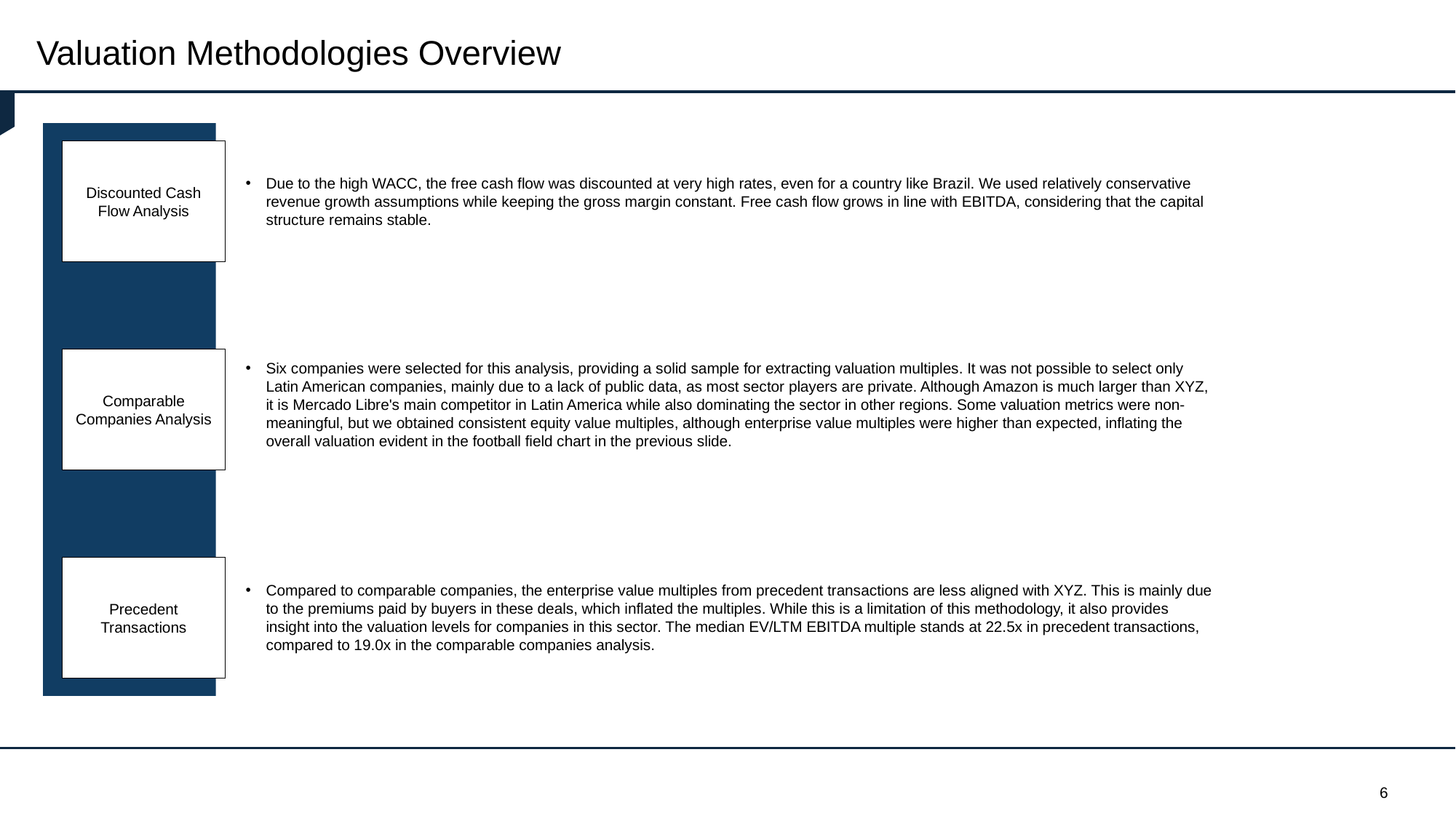

# Valuation Methodologies Overview

Discounted Cash Flow Analysis
Due to the high WACC, the free cash flow was discounted at very high rates, even for a country like Brazil. We used relatively conservative revenue growth assumptions while keeping the gross margin constant. Free cash flow grows in line with EBITDA, considering that the capital structure remains stable.
Comparable Companies Analysis
Six companies were selected for this analysis, providing a solid sample for extracting valuation multiples. It was not possible to select only Latin American companies, mainly due to a lack of public data, as most sector players are private. Although Amazon is much larger than XYZ, it is Mercado Libre's main competitor in Latin America while also dominating the sector in other regions. Some valuation metrics were non-meaningful, but we obtained consistent equity value multiples, although enterprise value multiples were higher than expected, inflating the overall valuation evident in the football field chart in the previous slide.
Precedent Transactions
Compared to comparable companies, the enterprise value multiples from precedent transactions are less aligned with XYZ. This is mainly due to the premiums paid by buyers in these deals, which inflated the multiples. While this is a limitation of this methodology, it also provides insight into the valuation levels for companies in this sector. The median EV/LTM EBITDA multiple stands at 22.5x in precedent transactions, compared to 19.0x in the comparable companies analysis.
6